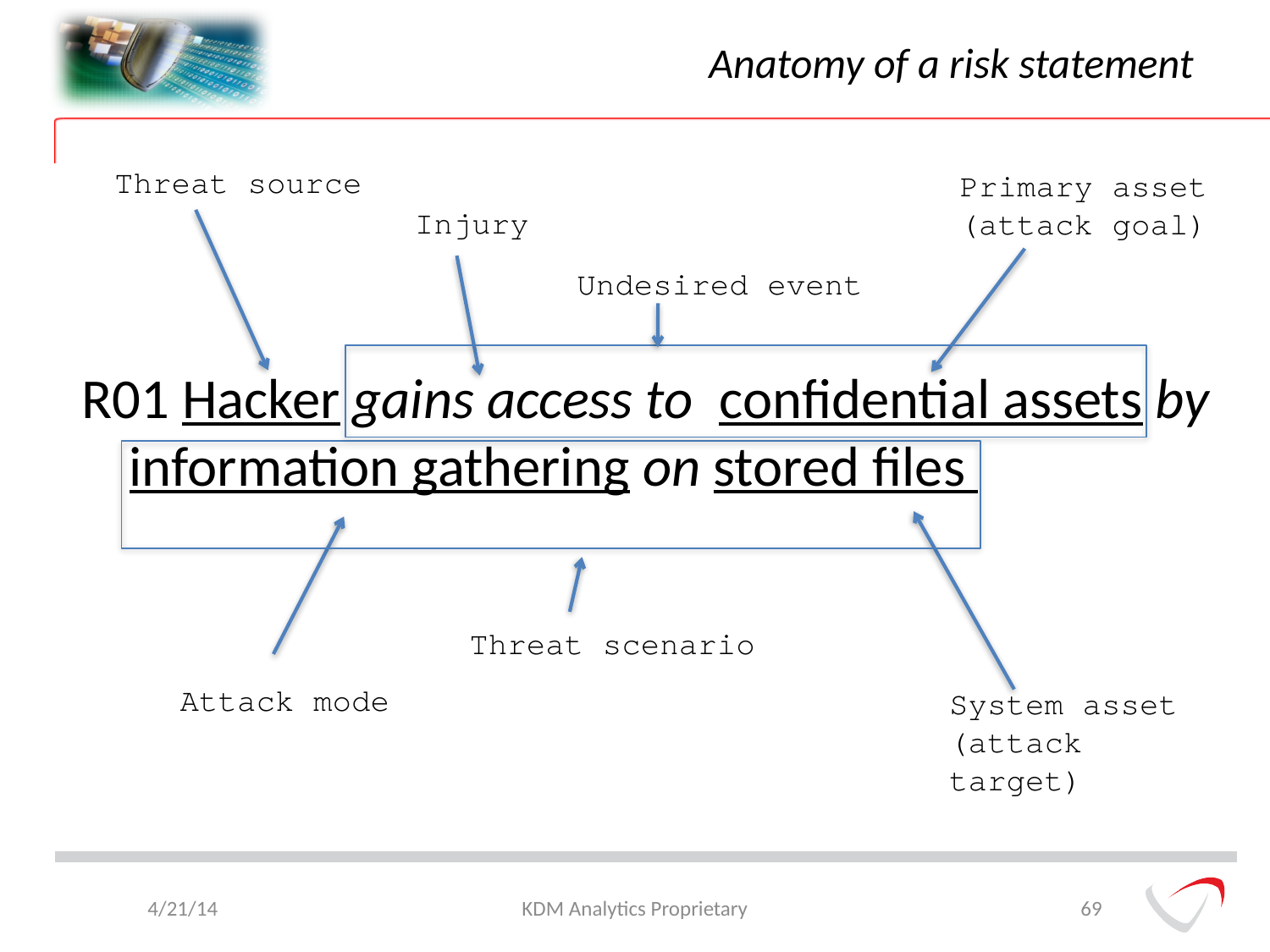

# Anatomy of a risk statement
Threat source
Primary asset (attack goal)
Injury
Undesired event

R01 Hacker gains access to  confidential assets by information gathering on stored files

Threat scenario
Attack mode
System asset (attack target)